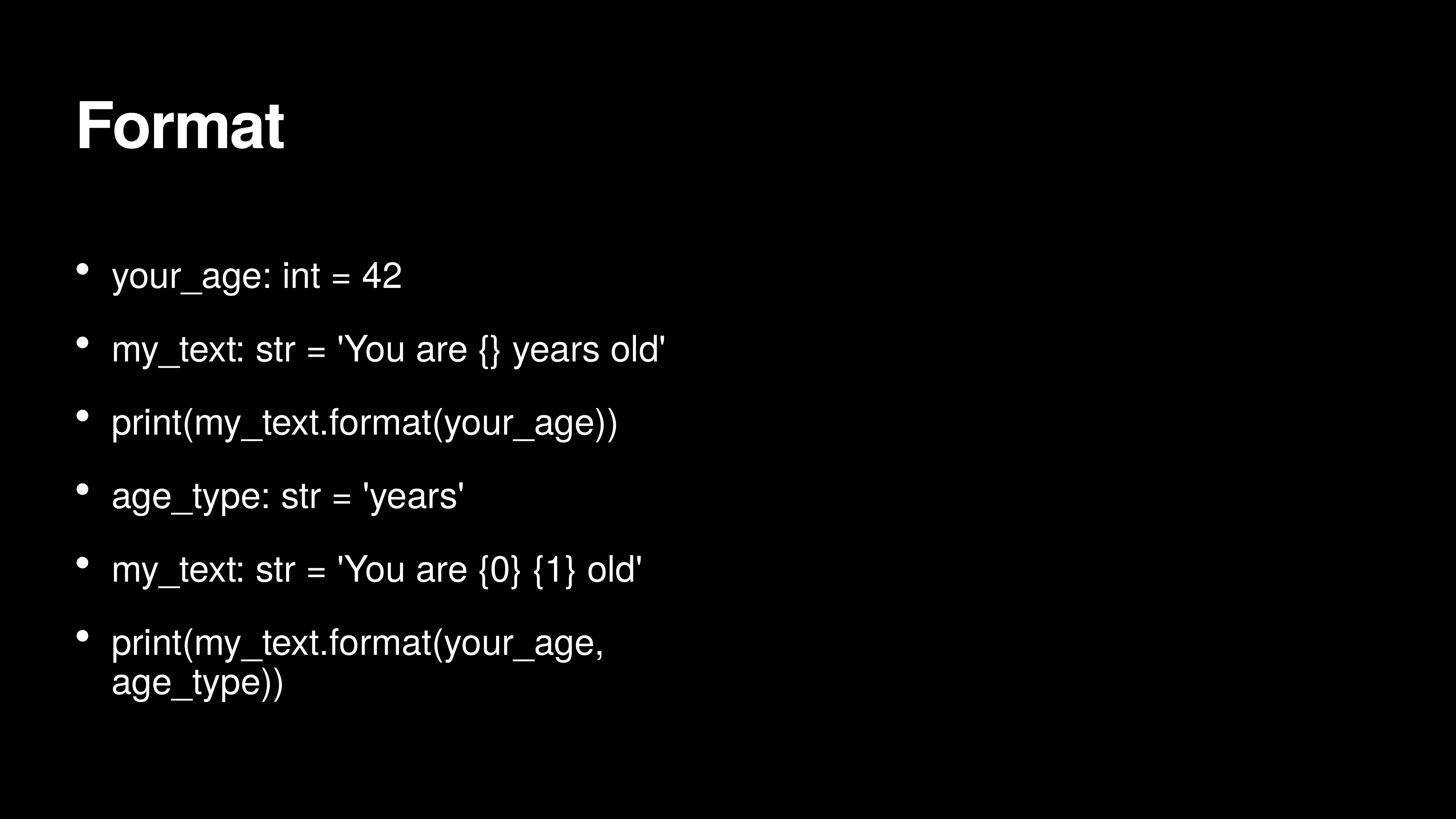

Format
your_age: int = 42
my_text: str = 'You are {} years old'
print(my_text.format(your_age))
age_type: str = 'years'
my_text: str = 'You are {0} {1} old'
print(my_text.format(your_age, age_type))